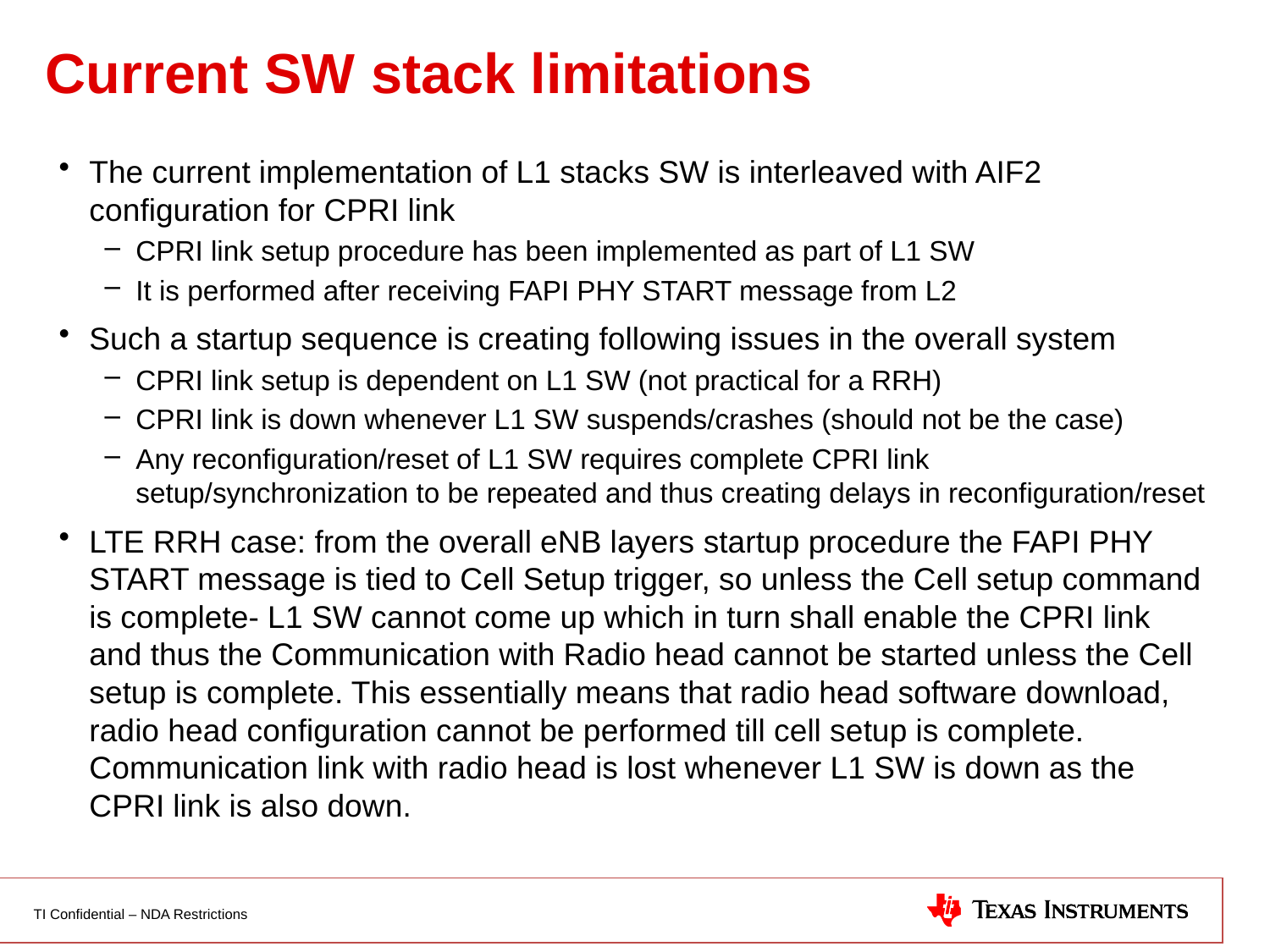

# Current SW stack limitations
The current implementation of L1 stacks SW is interleaved with AIF2 configuration for CPRI link
CPRI link setup procedure has been implemented as part of L1 SW
It is performed after receiving FAPI PHY START message from L2
Such a startup sequence is creating following issues in the overall system
CPRI link setup is dependent on L1 SW (not practical for a RRH)
CPRI link is down whenever L1 SW suspends/crashes (should not be the case)
Any reconfiguration/reset of L1 SW requires complete CPRI link setup/synchronization to be repeated and thus creating delays in reconfiguration/reset
LTE RRH case: from the overall eNB layers startup procedure the FAPI PHY START message is tied to Cell Setup trigger, so unless the Cell setup command is complete- L1 SW cannot come up which in turn shall enable the CPRI link and thus the Communication with Radio head cannot be started unless the Cell setup is complete. This essentially means that radio head software download, radio head configuration cannot be performed till cell setup is complete. Communication link with radio head is lost whenever L1 SW is down as the CPRI link is also down.